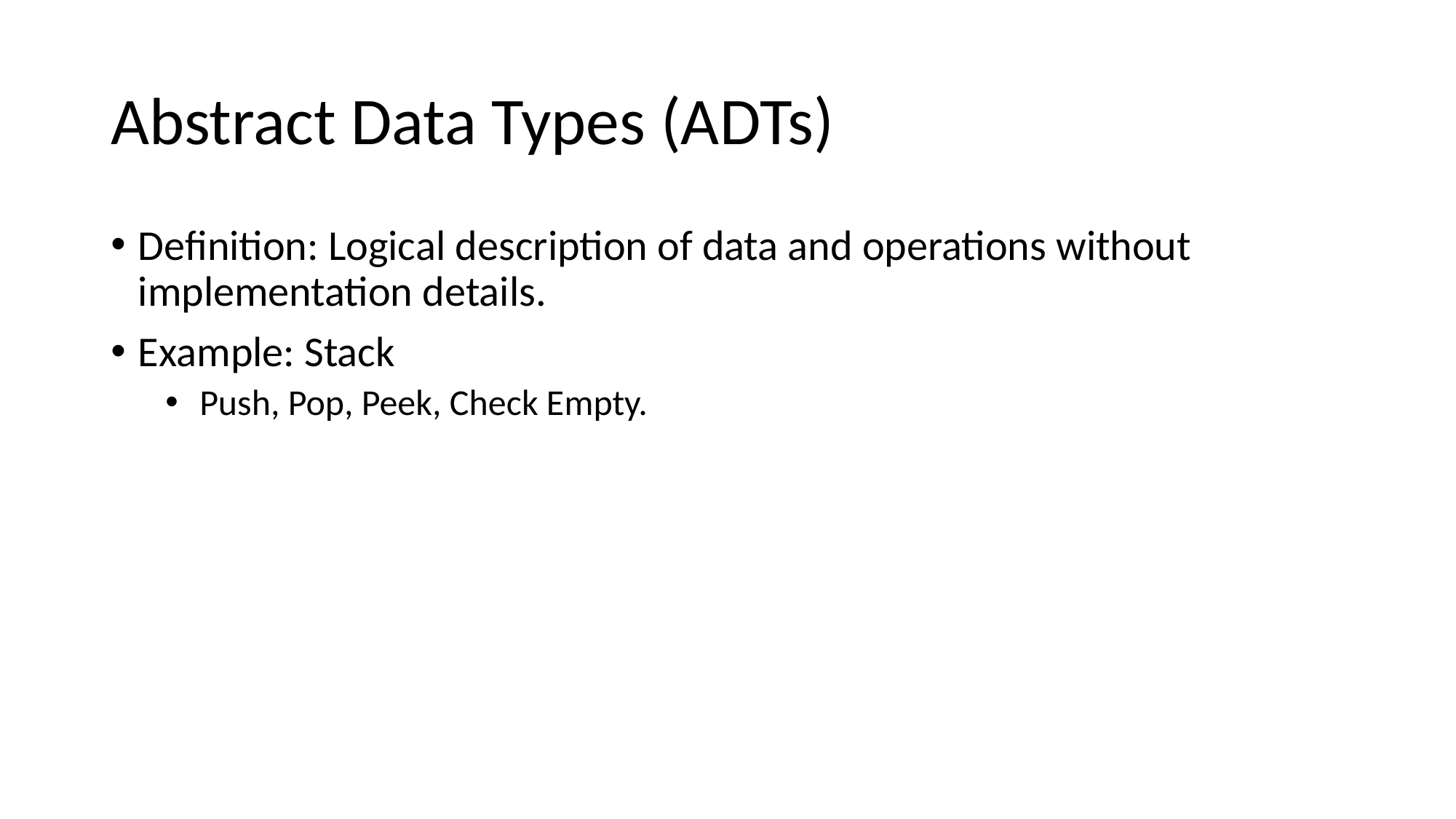

# Abstract Data Types (ADTs)
Definition: Logical description of data and operations without implementation details.
Example: Stack
Push, Pop, Peek, Check Empty.